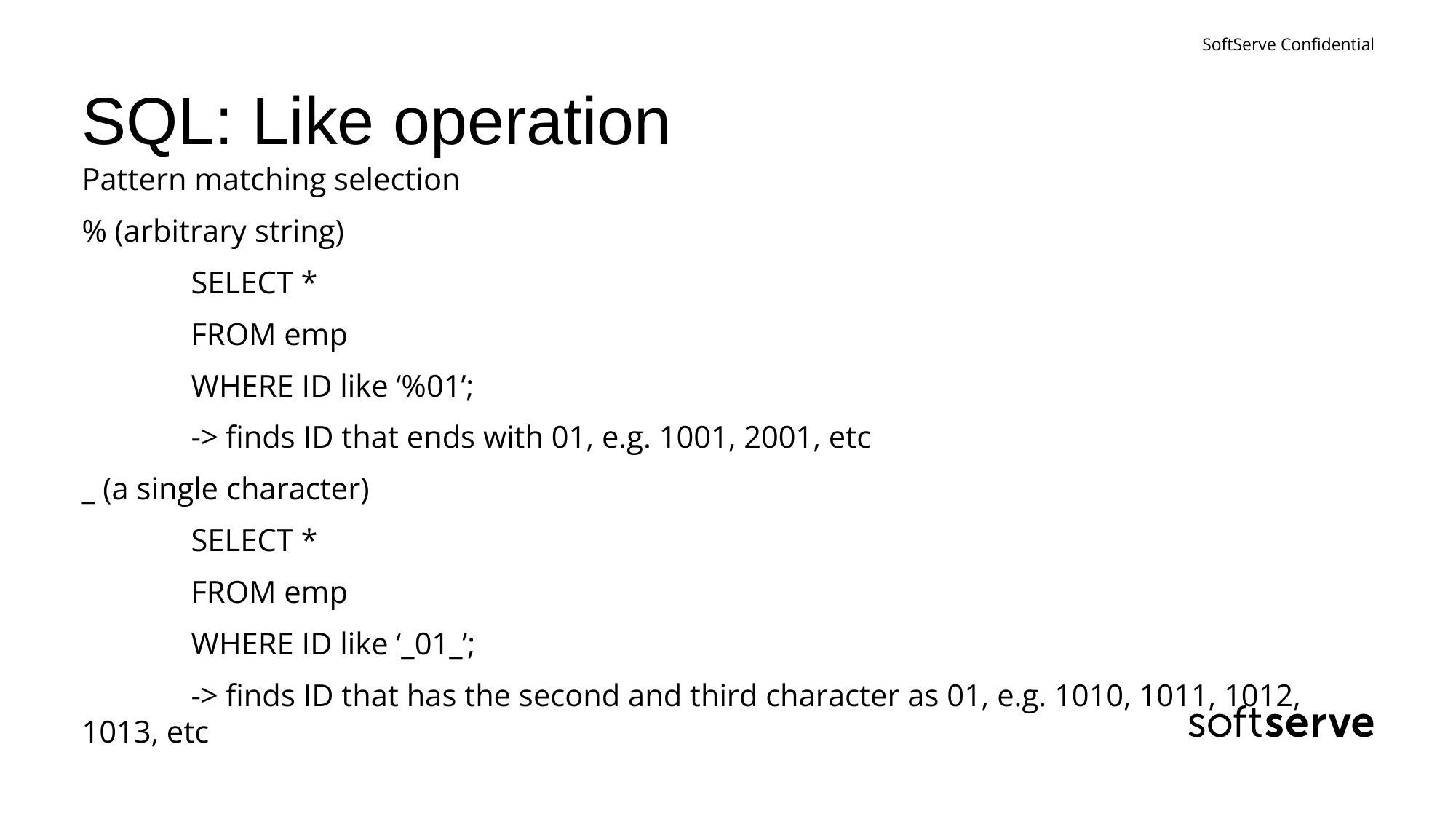

# SQL: Like operation
Pattern matching selection
% (arbitrary string)‏
	SELECT *
	FROM emp
	WHERE ID like ‘%01’;
	-> finds ID that ends with 01, e.g. 1001, 2001, etc
_ (a single character)‏
	SELECT *
	FROM emp
	WHERE ID like ‘_01_’;
	-> finds ID that has the second and third character as 01, e.g. 1010, 1011, 1012, 1013, etc